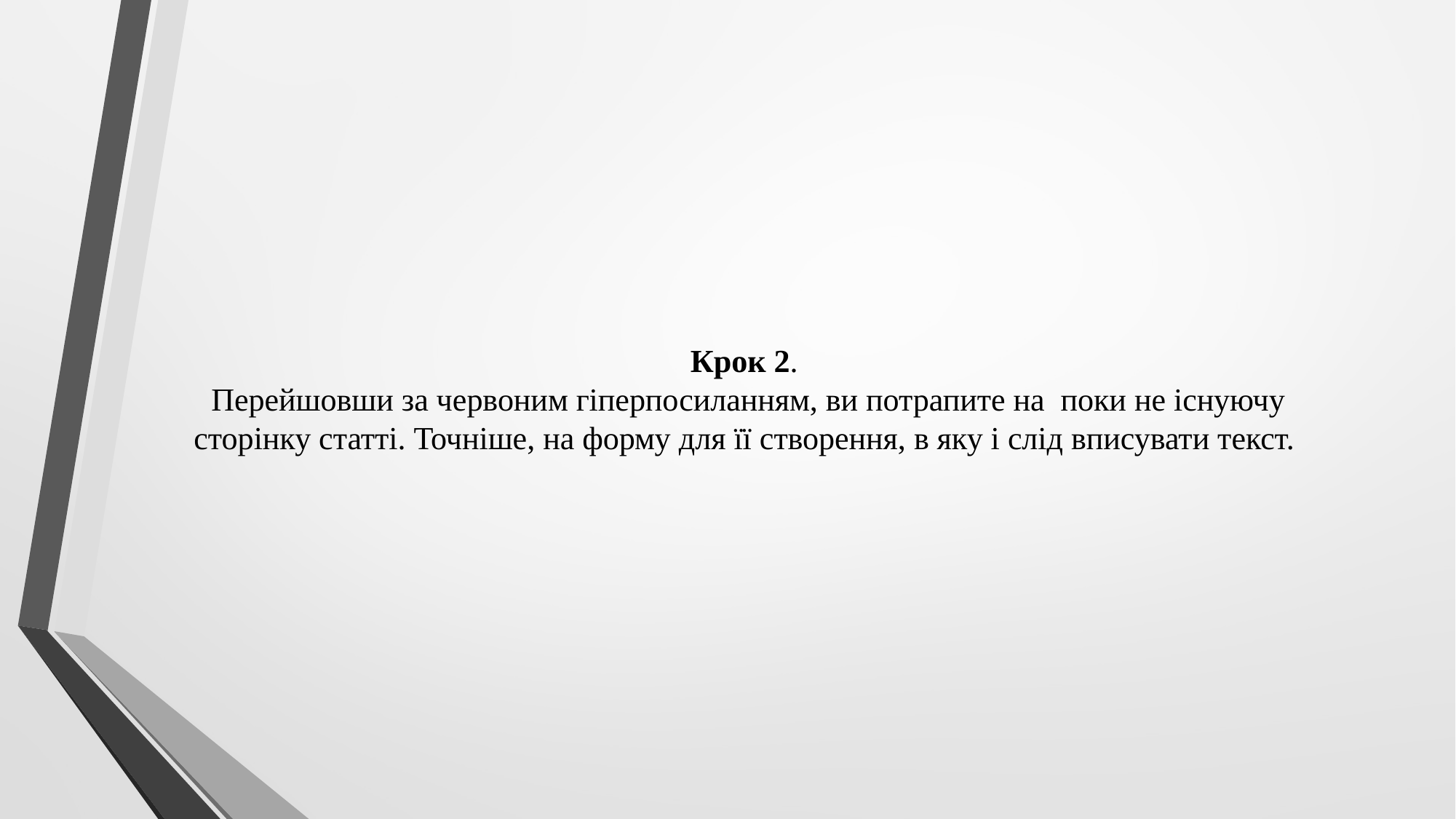

# Крок 2. Перейшовши за червоним гіперпосиланням, ви потрапите на  поки не існуючу сторінку статті. Точніше, на форму для її створення, в яку і слід вписувати текст.